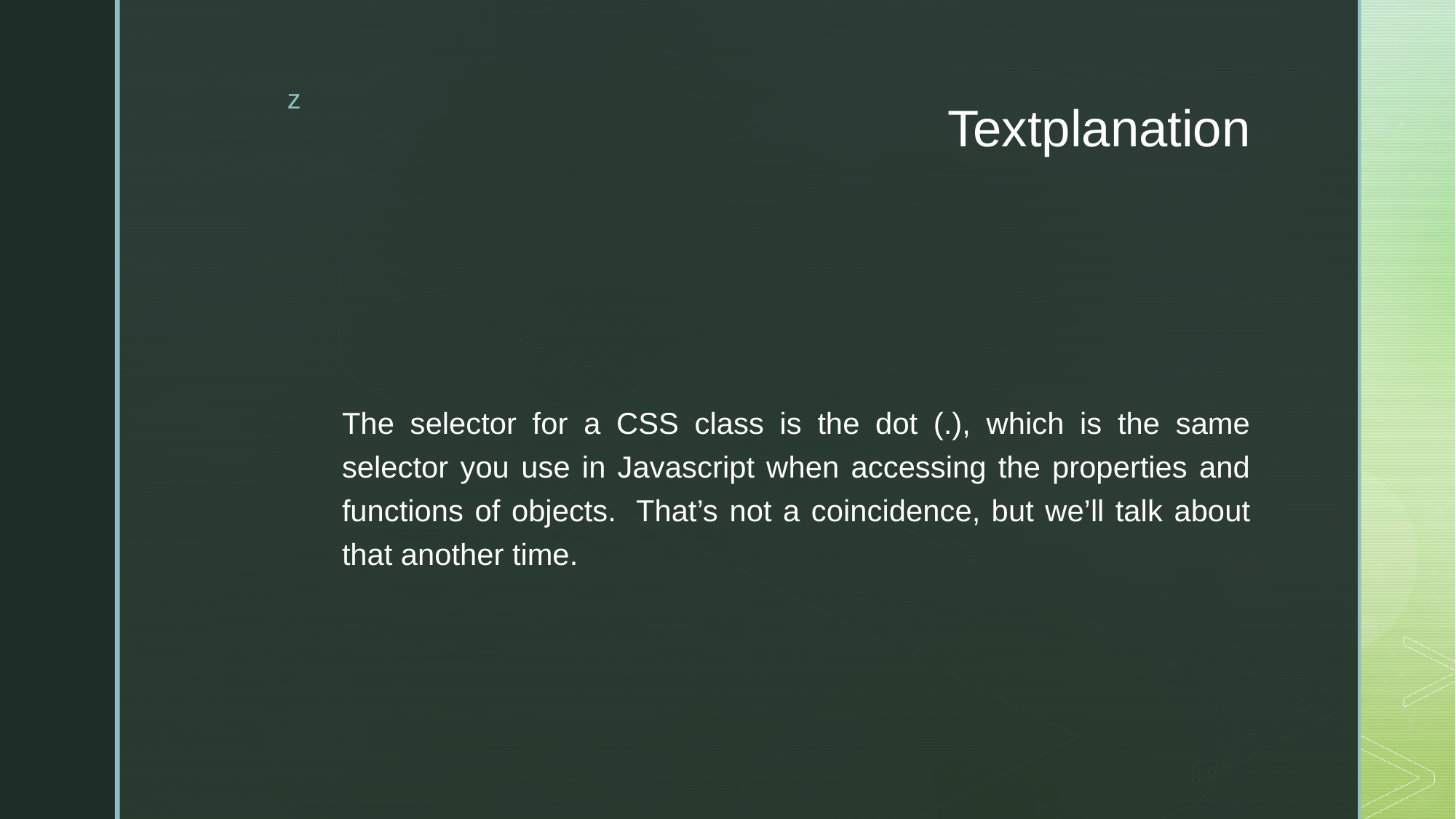

# Textplanation
The selector for a CSS class is the dot (.), which is the same selector you use in Javascript when accessing the properties and functions of objects.  That’s not a coincidence, but we’ll talk about that another time.